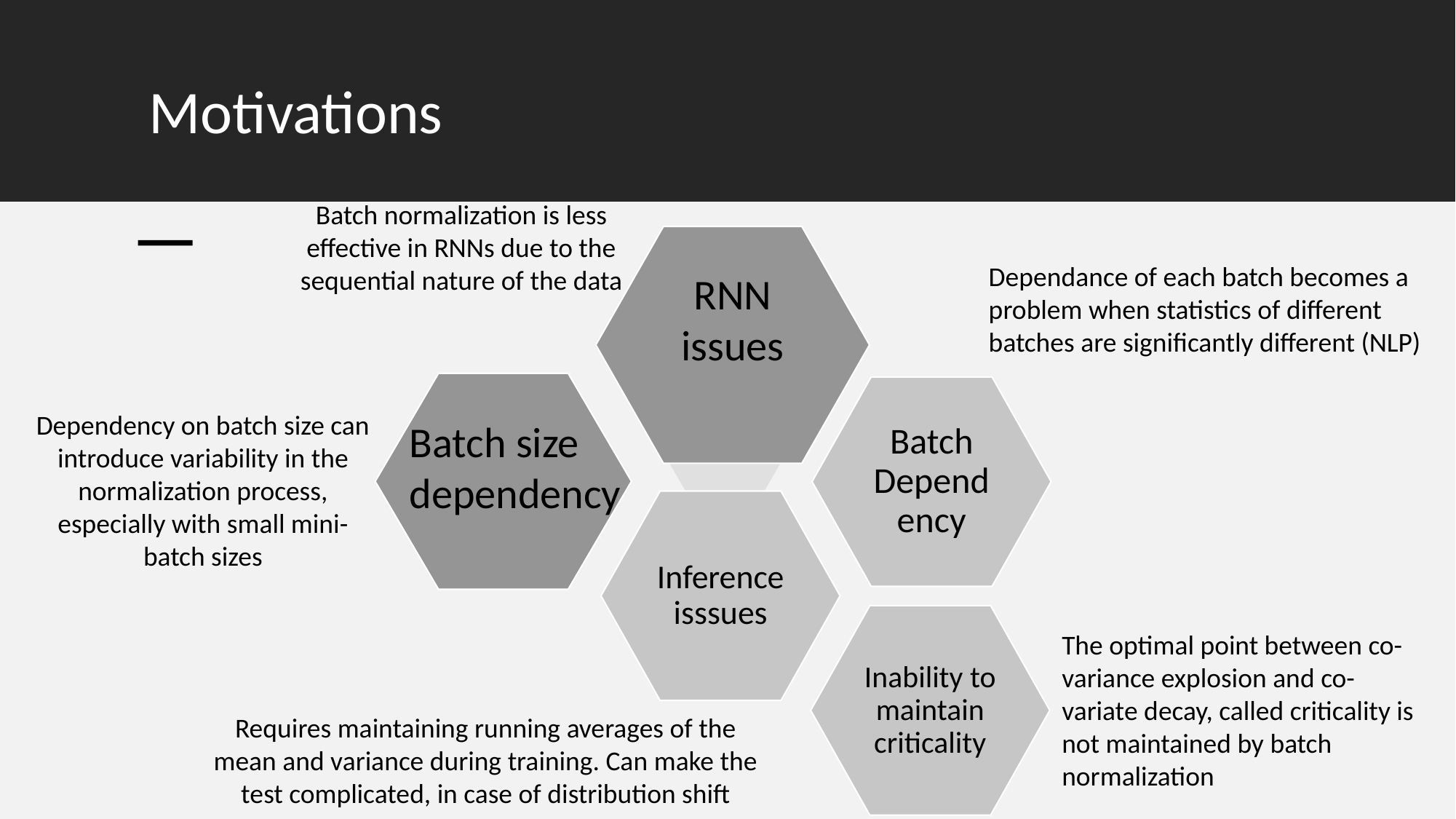

# Motivations
Batch normalization is less effective in RNNs due to the sequential nature of the data

RNN
issues

Dependance of each batch becomes a problem when statistics of different batches are significantly different (NLP)

Batch size dependency
Batch Dependency
Dependency on batch size can introduce variability in the normalization process, especially with small mini-batch sizes
Inference isssues
Inability to maintain criticality
The optimal point between co-variance explosion and co-variate decay, called criticality is not maintained by batch normalization
Requires maintaining running averages of the mean and variance during training. Can make the test complicated, in case of distribution shift
22